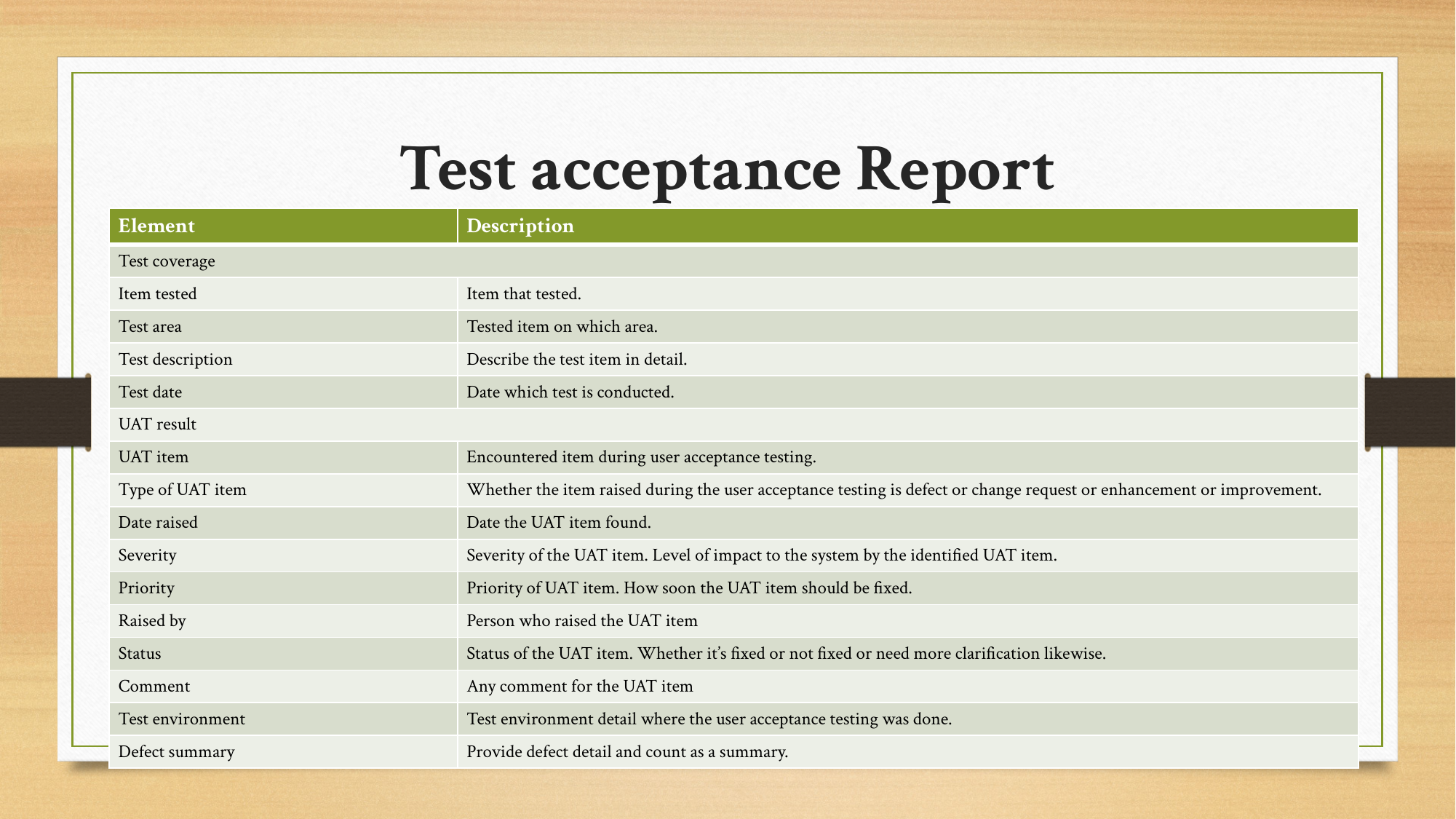

# Test acceptance Report

| Element | Description |
| --- | --- |
| Test coverage |  |
| Item tested | Item that tested. |
| Test area | Tested item on which area. |
| Test description | Describe the test item in detail. |
| Test date | Date which test is conducted. |
| UAT result |  |
| UAT item | Encountered item during user acceptance testing. |
| Type of UAT item | Whether the item raised during the user acceptance testing is defect or change request or enhancement or improvement. |
| Date raised | Date the UAT item found. |
| Severity | Severity of the UAT item. Level of impact to the system by the identified UAT item. |
| Priority | Priority of UAT item. How soon the UAT item should be fixed. |
| Raised by | Person who raised the UAT item |
| Status | Status of the UAT item. Whether it’s fixed or not fixed or need more clarification likewise. |
| Comment | Any comment for the UAT item |
| Test environment | Test environment detail where the user acceptance testing was done. |
| Defect summary | Provide defect detail and count as a summary. |